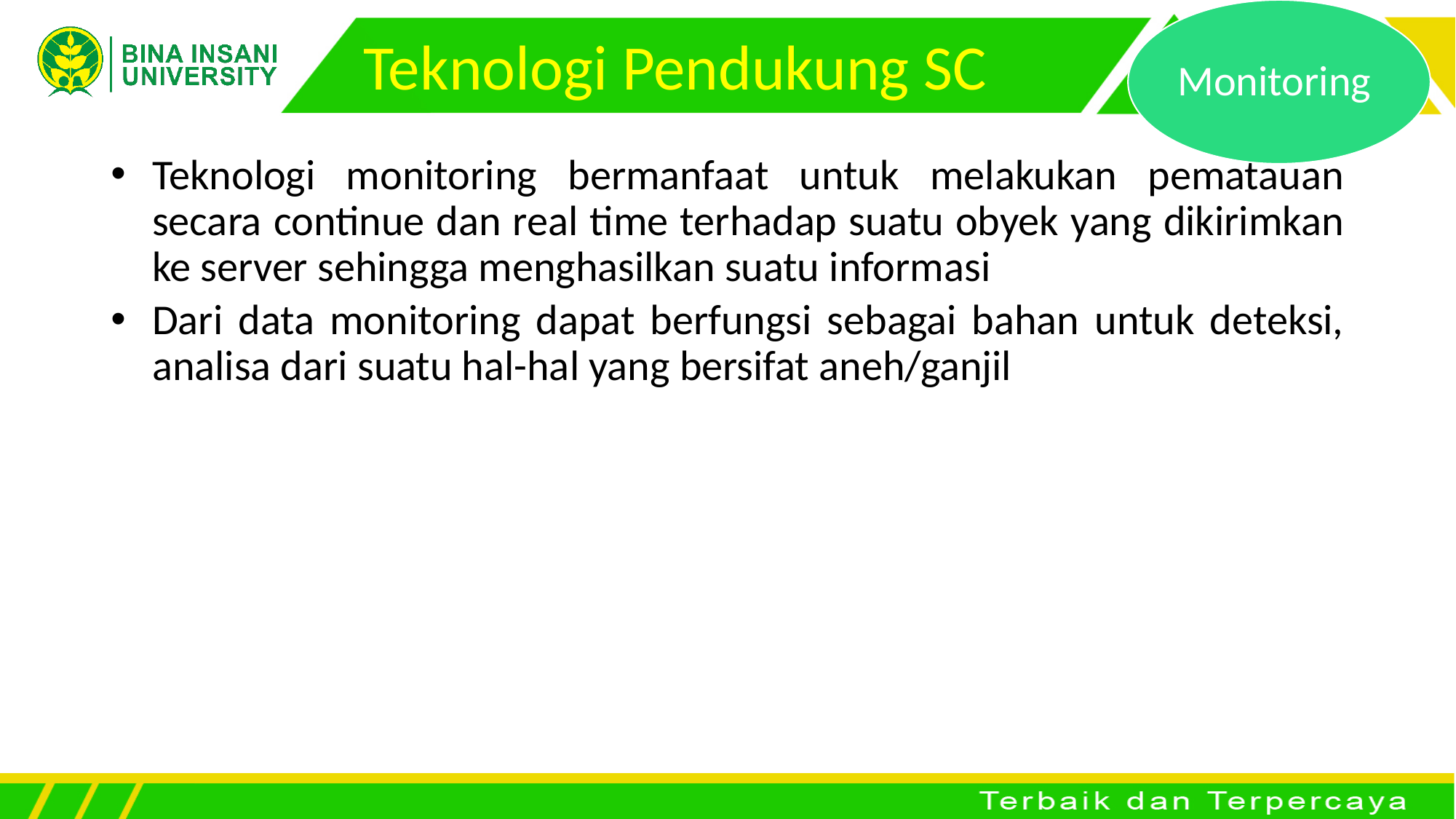

Monitoring
# Teknologi Pendukung SC
Teknologi monitoring bermanfaat untuk melakukan pematauan secara continue dan real time terhadap suatu obyek yang dikirimkan ke server sehingga menghasilkan suatu informasi
Dari data monitoring dapat berfungsi sebagai bahan untuk deteksi, analisa dari suatu hal-hal yang bersifat aneh/ganjil